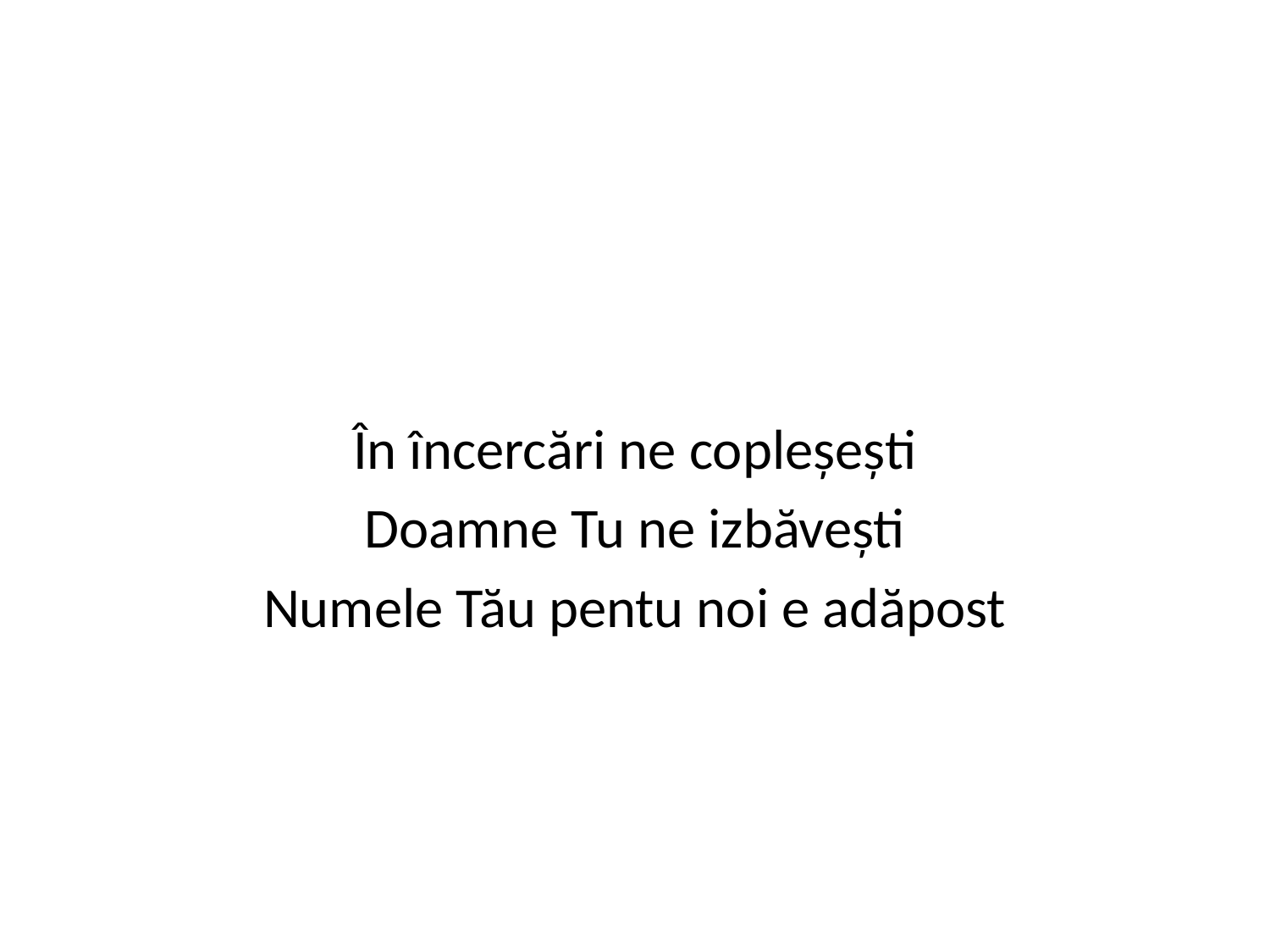

În încercări ne copleșești
Doamne Tu ne izbăvești
Numele Tău pentu noi e adăpost